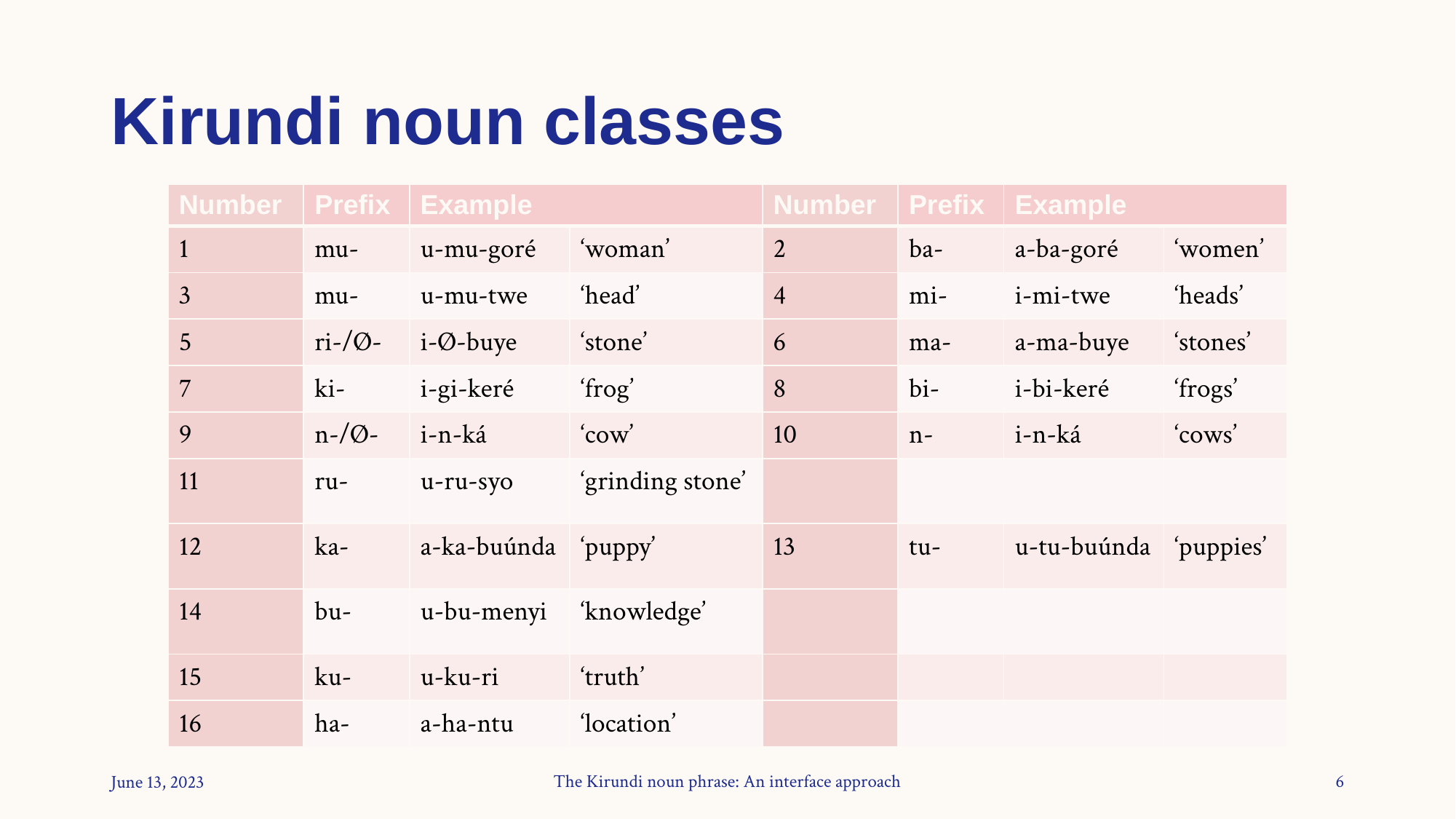

# Kirundi noun classes
| Number | Prefix | Example |  | Number | Prefix | Example |  |
| --- | --- | --- | --- | --- | --- | --- | --- |
| 1 | mu- | u-mu-goré | ‘woman’ | 2 | ba- | a-ba-goré | ‘women’ |
| 3 | mu- | u-mu-twe | ‘head’ | 4 | mi- | i-mi-twe | ‘heads’ |
| 5 | ri-/Ø- | i-Ø-buye | ‘stone’ | 6 | ma- | a-ma-buye | ‘stones’ |
| 7 | ki- | i-gi-keré | ‘frog’ | 8 | bi- | i-bi-keré | ‘frogs’ |
| 9 | n-/Ø- | i-n-ká | ‘cow’ | 10 | n- | i-n-ká | ‘cows’ |
| 11 | ru- | u-ru-syo | ‘grinding stone’ |  |  |  |  |
| 12 | ka- | a-ka-buúnda | ‘puppy’ | 13 | tu- | u-tu-buúnda | ‘puppies’ |
| 14 | bu- | u-bu-menyi | ‘knowledge’ |  |  |  |  |
| 15 | ku- | u-ku-ri | ‘truth’ |  |  |  |  |
| 16 | ha- | a-ha-ntu | ‘location’ |  |  |  |  |
June 13, 2023
The Kirundi noun phrase: An interface approach
6